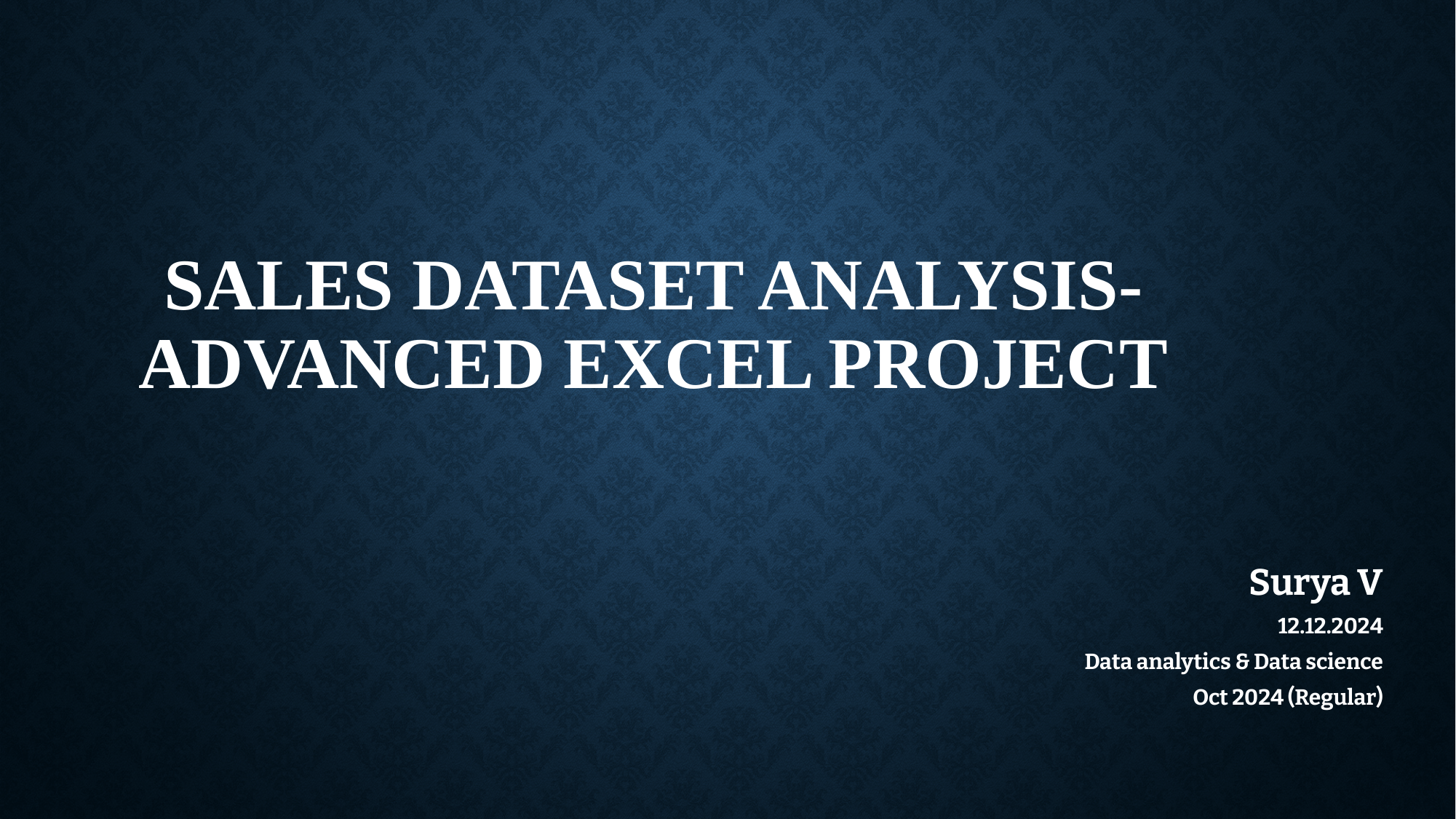

# Sales Dataset Analysis-Advanced Excel Project
Surya V
12.12.2024
Data analytics & Data science
Oct 2024 (Regular)